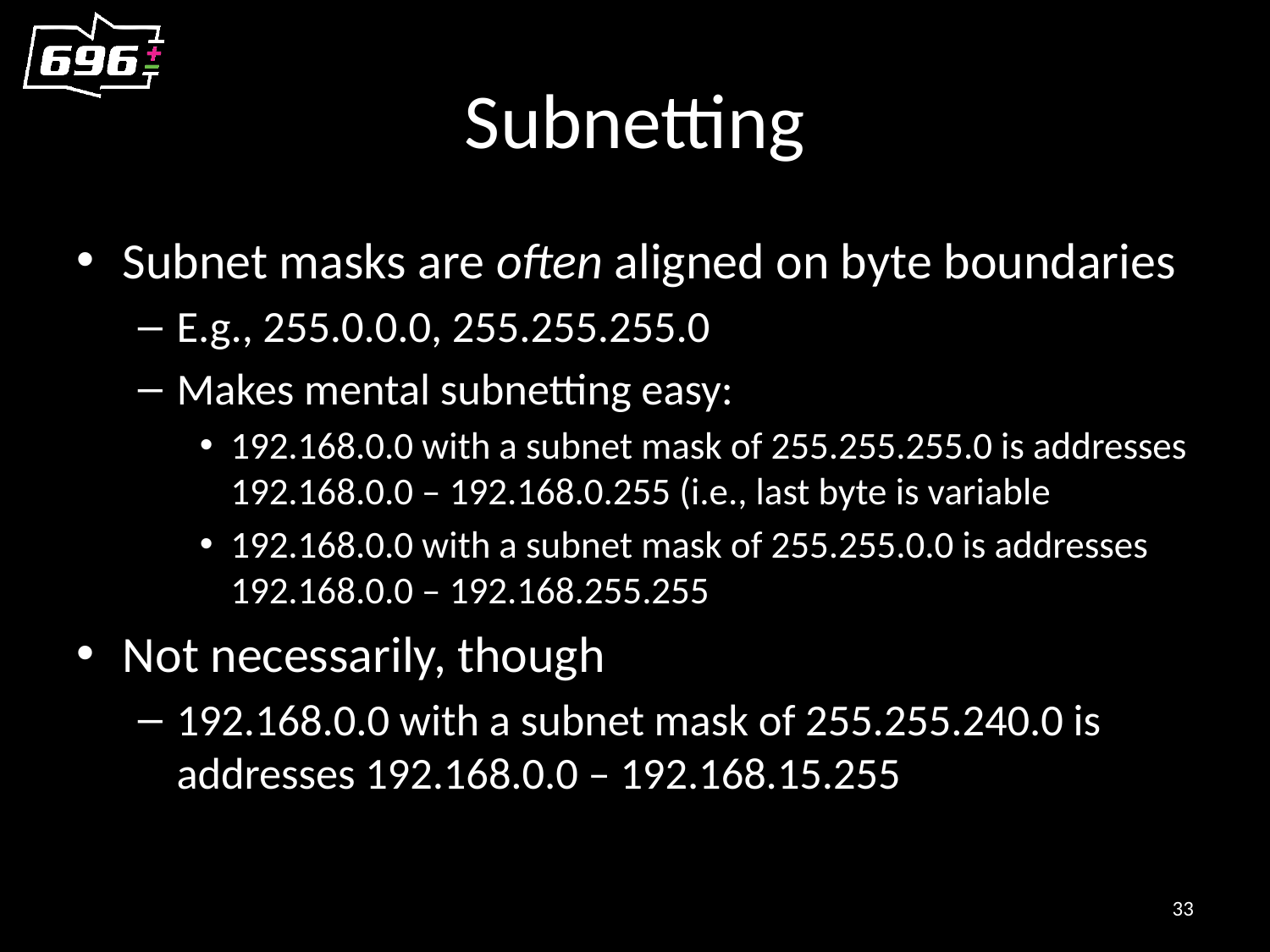

# Subnetting
Subnet masks are often aligned on byte boundaries
E.g., 255.0.0.0, 255.255.255.0
Makes mental subnetting easy:
192.168.0.0 with a subnet mask of 255.255.255.0 is addresses 192.168.0.0 – 192.168.0.255 (i.e., last byte is variable
192.168.0.0 with a subnet mask of 255.255.0.0 is addresses 192.168.0.0 – 192.168.255.255
Not necessarily, though
192.168.0.0 with a subnet mask of 255.255.240.0 is addresses 192.168.0.0 – 192.168.15.255
33